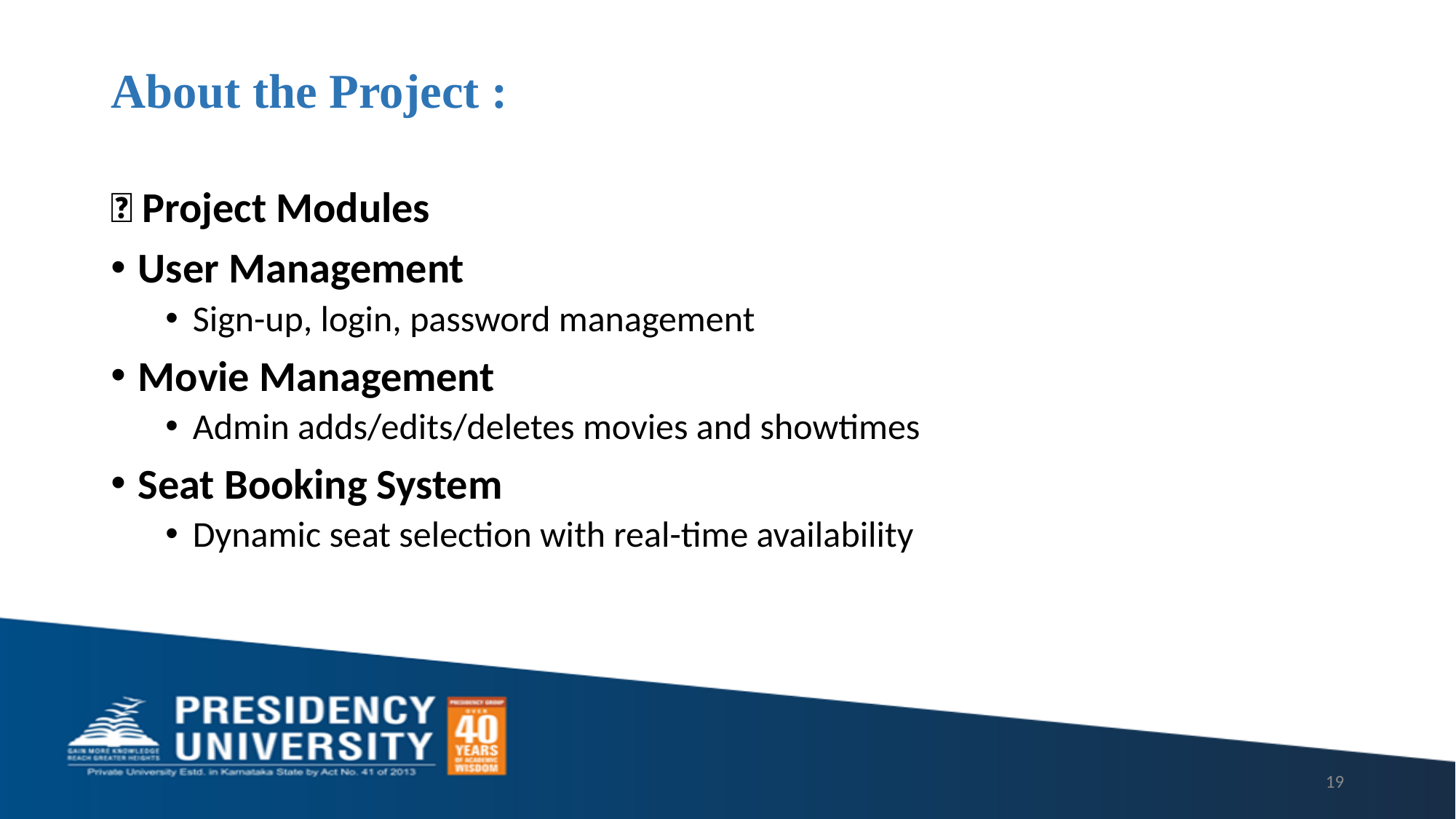

# About the Project :
🧱 Project Modules
User Management
Sign-up, login, password management
Movie Management
Admin adds/edits/deletes movies and showtimes
Seat Booking System
Dynamic seat selection with real-time availability

19